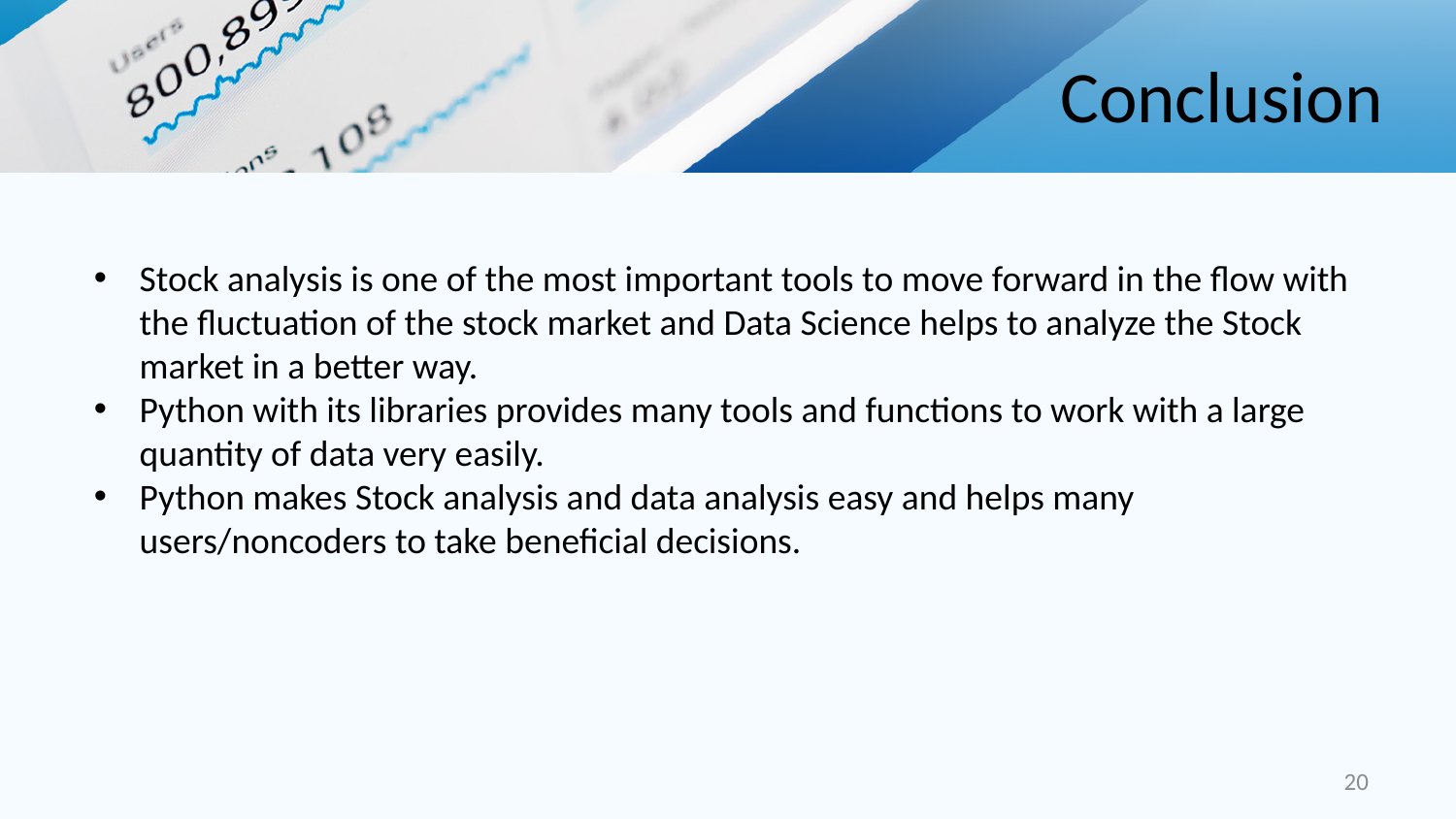

# Conclusion
Stock analysis is one of the most important tools to move forward in the flow with the fluctuation of the stock market and Data Science helps to analyze the Stock market in a better way.
Python with its libraries provides many tools and functions to work with a large quantity of data very easily.
Python makes Stock analysis and data analysis easy and helps many users/noncoders to take beneficial decisions.
20